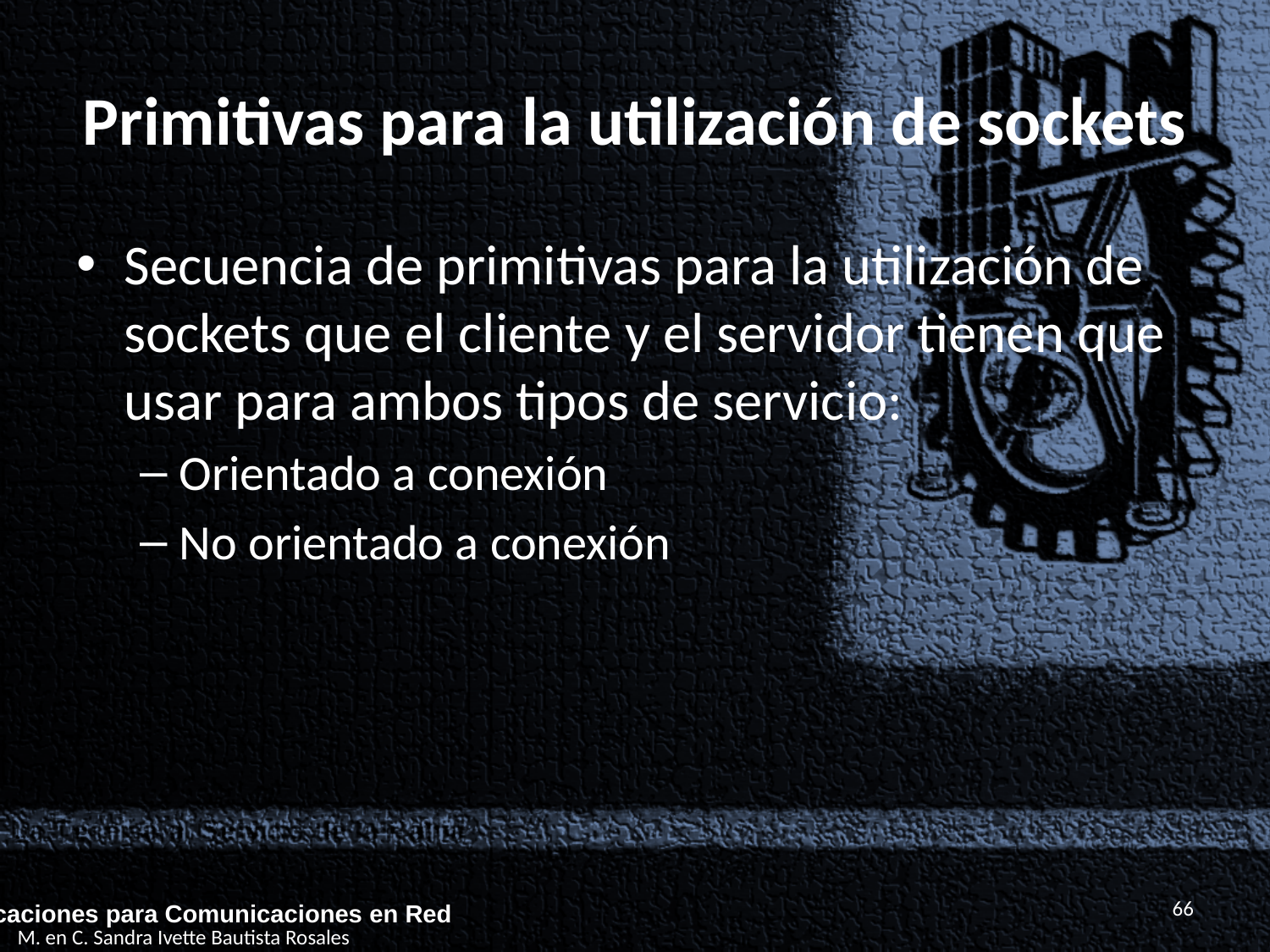

# Primitivas para la utilización de sockets
Secuencia de primitivas para la utilización de sockets que el cliente y el servidor tienen que usar para ambos tipos de servicio:
Orientado a conexión
No orientado a conexión
66
Aplicaciones para Comunicaciones en Red
M. en C. Sandra Ivette Bautista Rosales